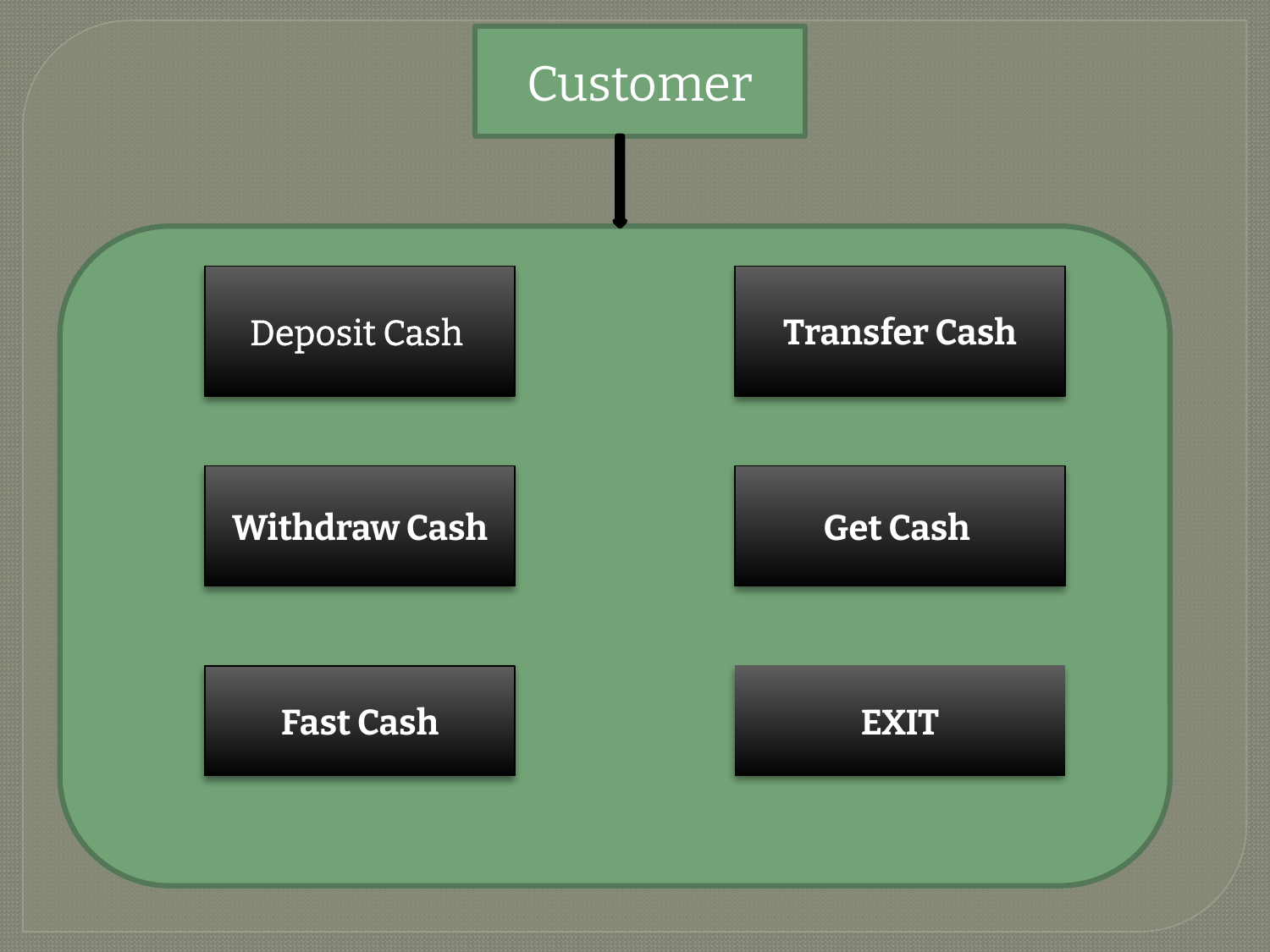

Customer

Deposit Cash
Transfer Cash
Withdraw Cash
Get Cash
Fast Cash
EXIT